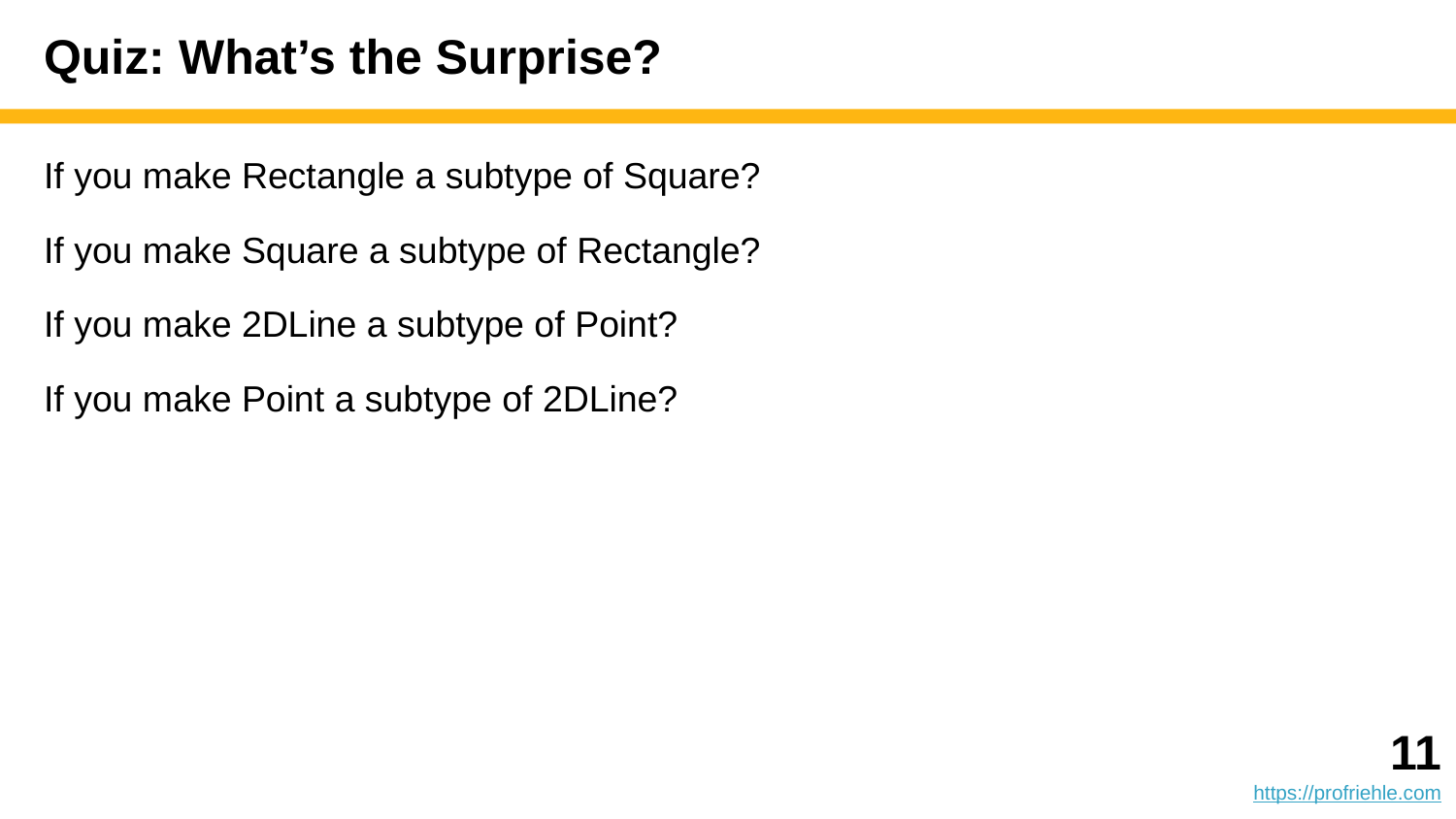

# Quiz: What’s the Surprise?
If you make Rectangle a subtype of Square?
If you make Square a subtype of Rectangle?
If you make 2DLine a subtype of Point?
If you make Point a subtype of 2DLine?
11
https://profriehle.com